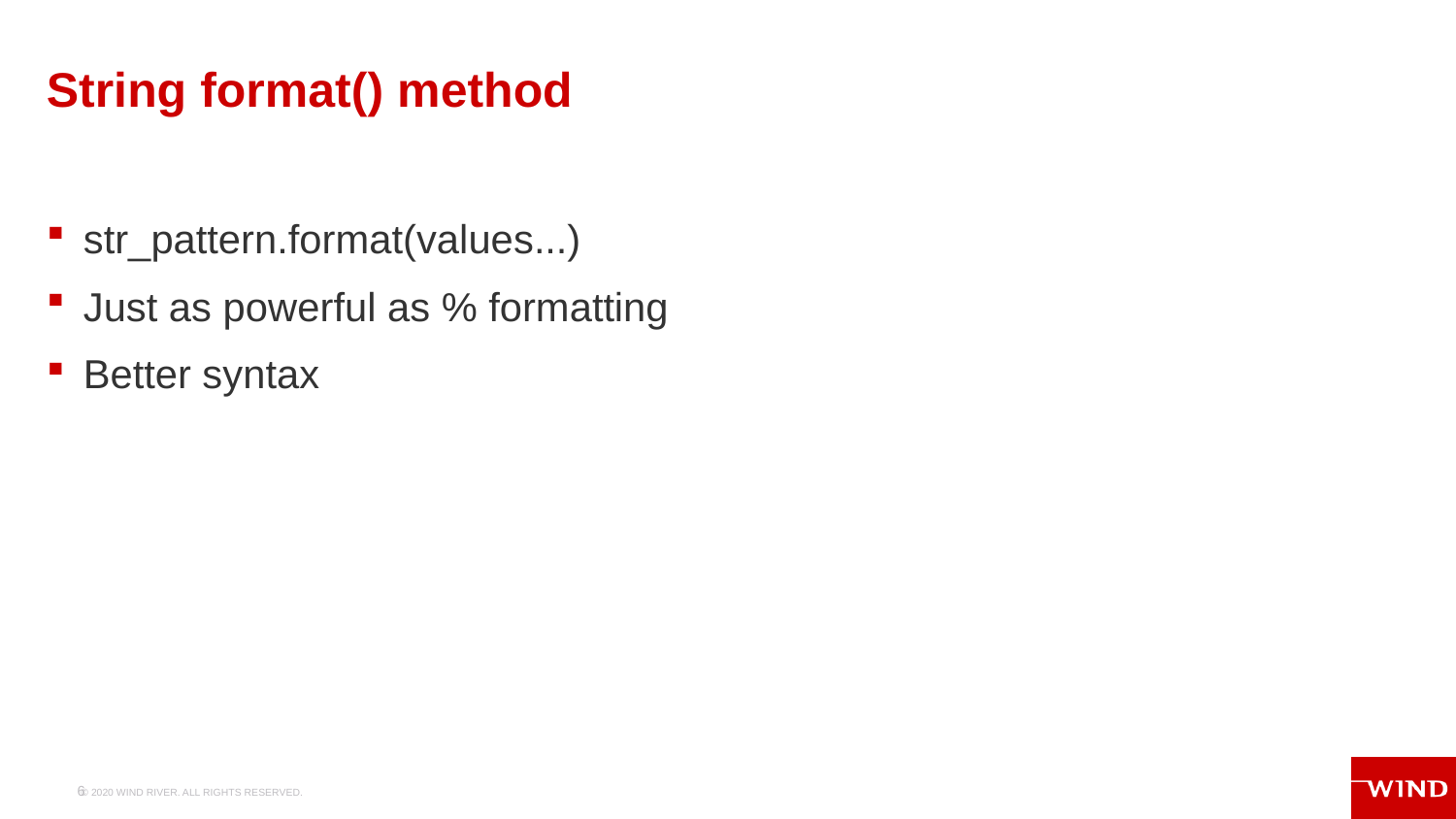

# String format() method
str_pattern.format(values...)
Just as powerful as % formatting
Better syntax